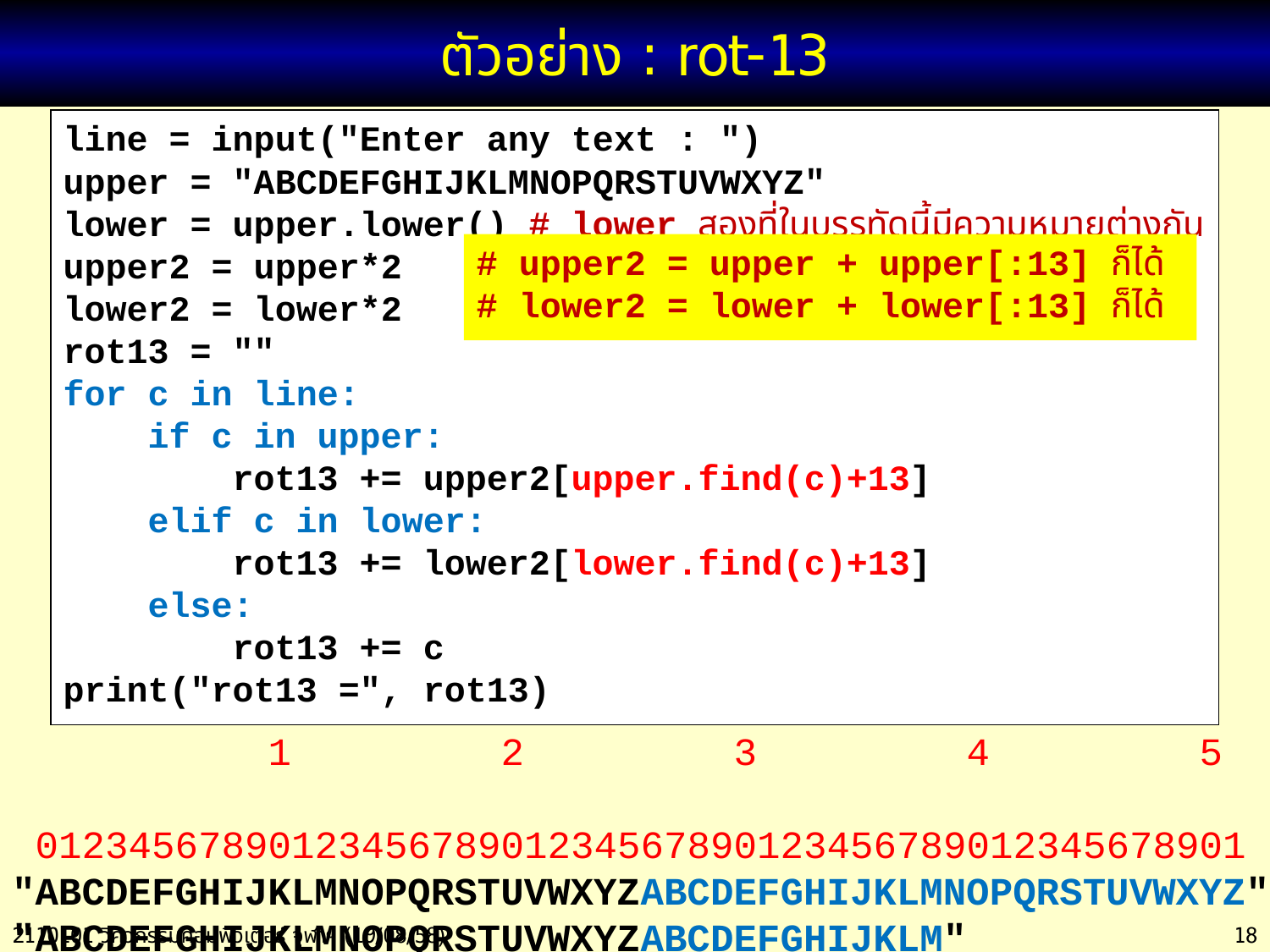

# ตัวอย่าง : rot-13
line = input("Enter any text : ")
upper = "ABCDEFGHIJKLMNOPQRSTUVWXYZ"
lower = upper.lower() # lower สองที่ในบรรทัดนี้มีความหมายต่างกัน
upper2 = upper*2
lower2 = lower*2
rot13 = ""
for c in line:
    if c in upper:
        rot13 += upper2[upper.find(c)+13]
    elif c in lower:
        rot13 += lower2[lower.find(c)+13]
    else:
        rot13 += c
print("rot13 =", rot13)
# upper2 = upper + upper[:13] ก็ได้
# lower2 = lower + lower[:13] ก็ได้
           1         2         3         4         5
 0123456789012345678901234567890123456789012345678901
"ABCDEFGHIJKLMNOPQRSTUVWXYZABCDEFGHIJKLMNOPQRSTUVWXYZ"
"ABCDEFGHIJKLMNOPQRSTUVWXYZABCDEFGHIJKLM"